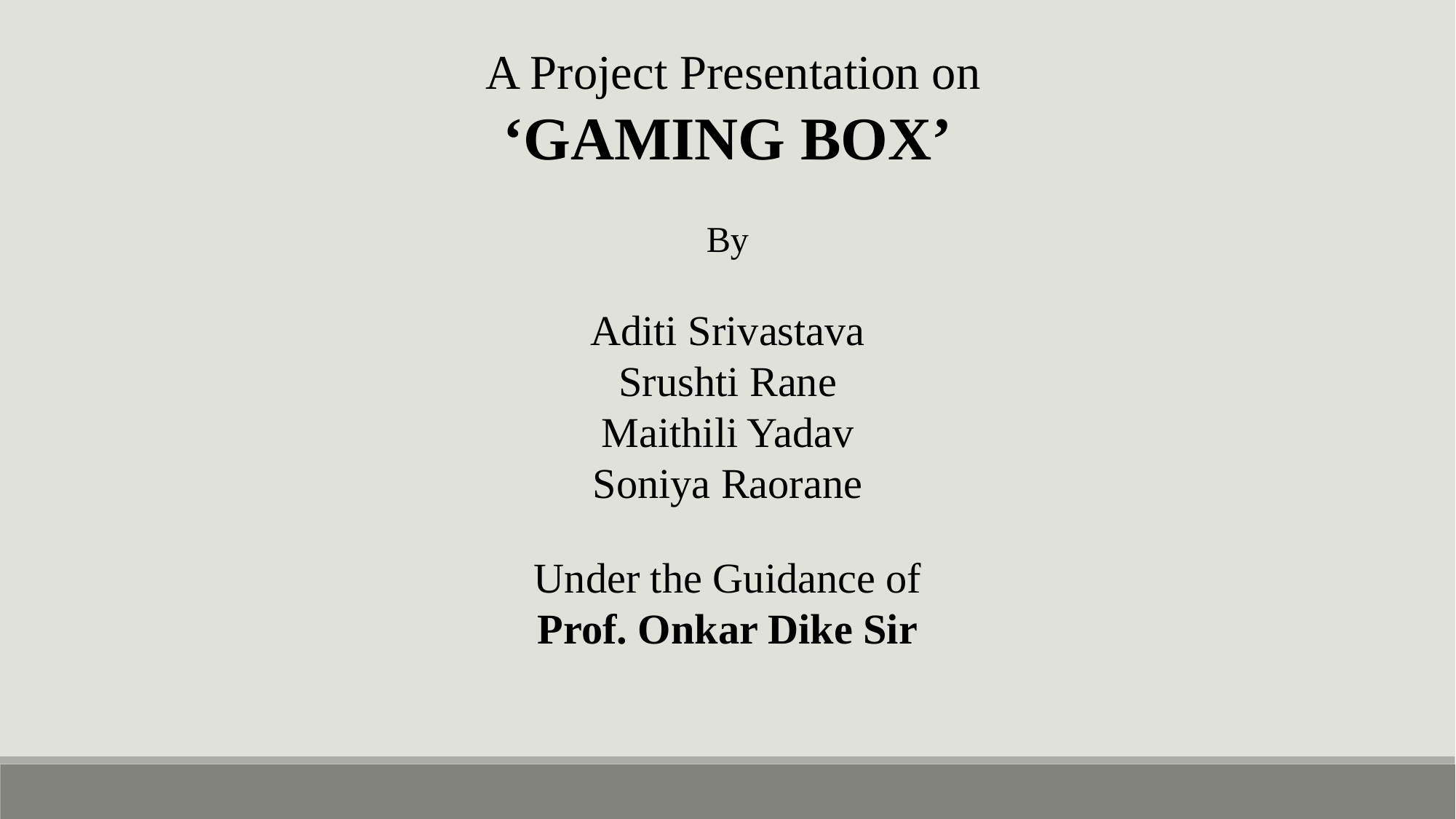

A Project Presentation on
‘GAMING BOX’
By
Aditi Srivastava
Srushti Rane
Maithili Yadav
Soniya Raorane
Under the Guidance of
Prof. Onkar Dike Sir